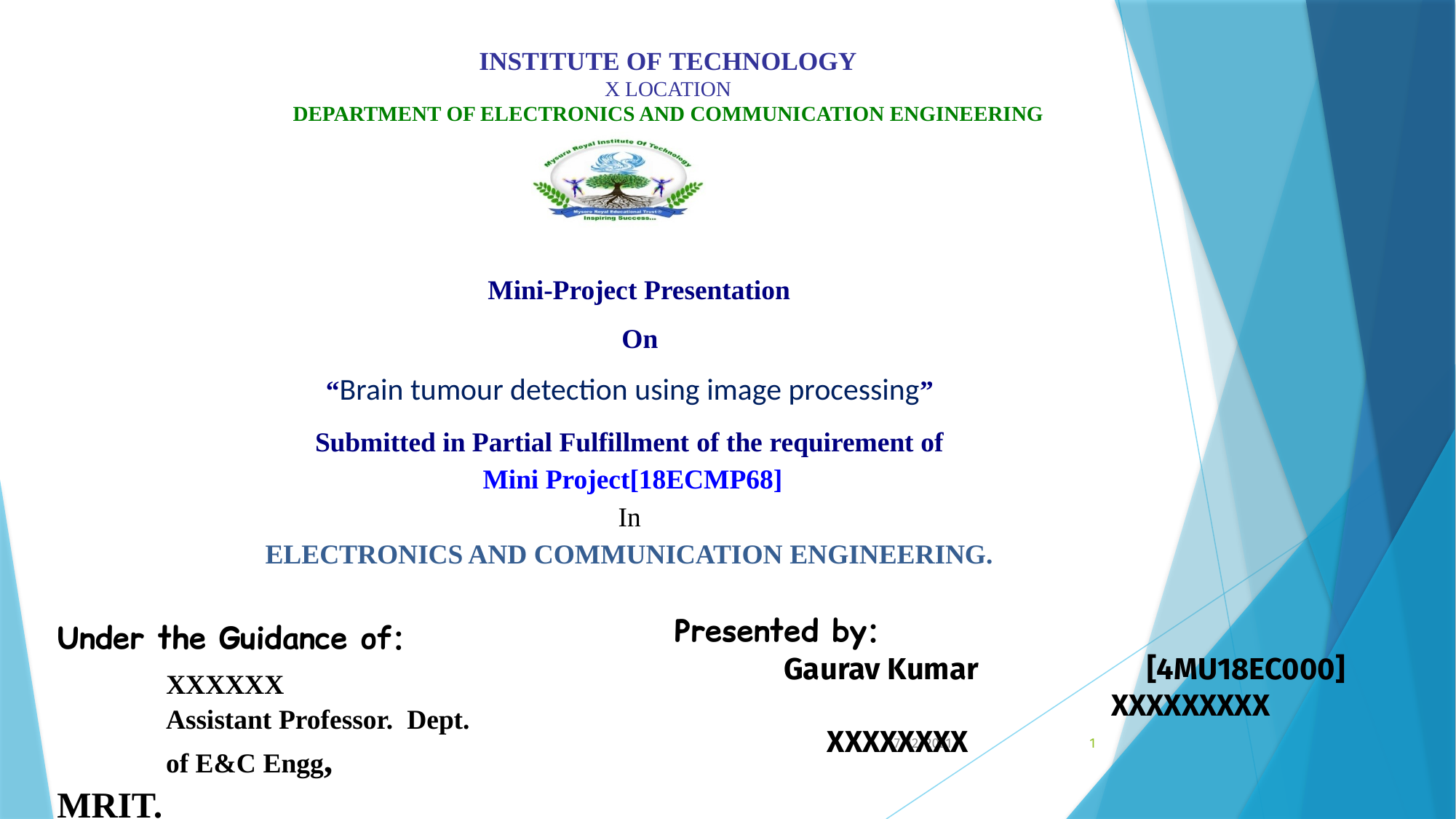

INSTITUTE OF TECHNOLOGY
X LOCATION
DEPARTMENT OF ELECTRONICS AND COMMUNICATION ENGINEERING

Mini-Project Presentation  On
“Brain tumour detection using image processing”
Submitted in Partial Fulfillment of the requirement of  Mini Project[18ECMP68]
In
ELECTRONICS AND COMMUNICATION ENGINEERING.
Under the Guidance of:
	XXXXXX
Assistant Professor.  Dept. of E&C Engg,
MRIT.
Presented by:
	Gaurav Kumar 		     [4MU18EC000]  	                                          	XXXXXXXXX		      XXXXXXXX

7/12/2021
1